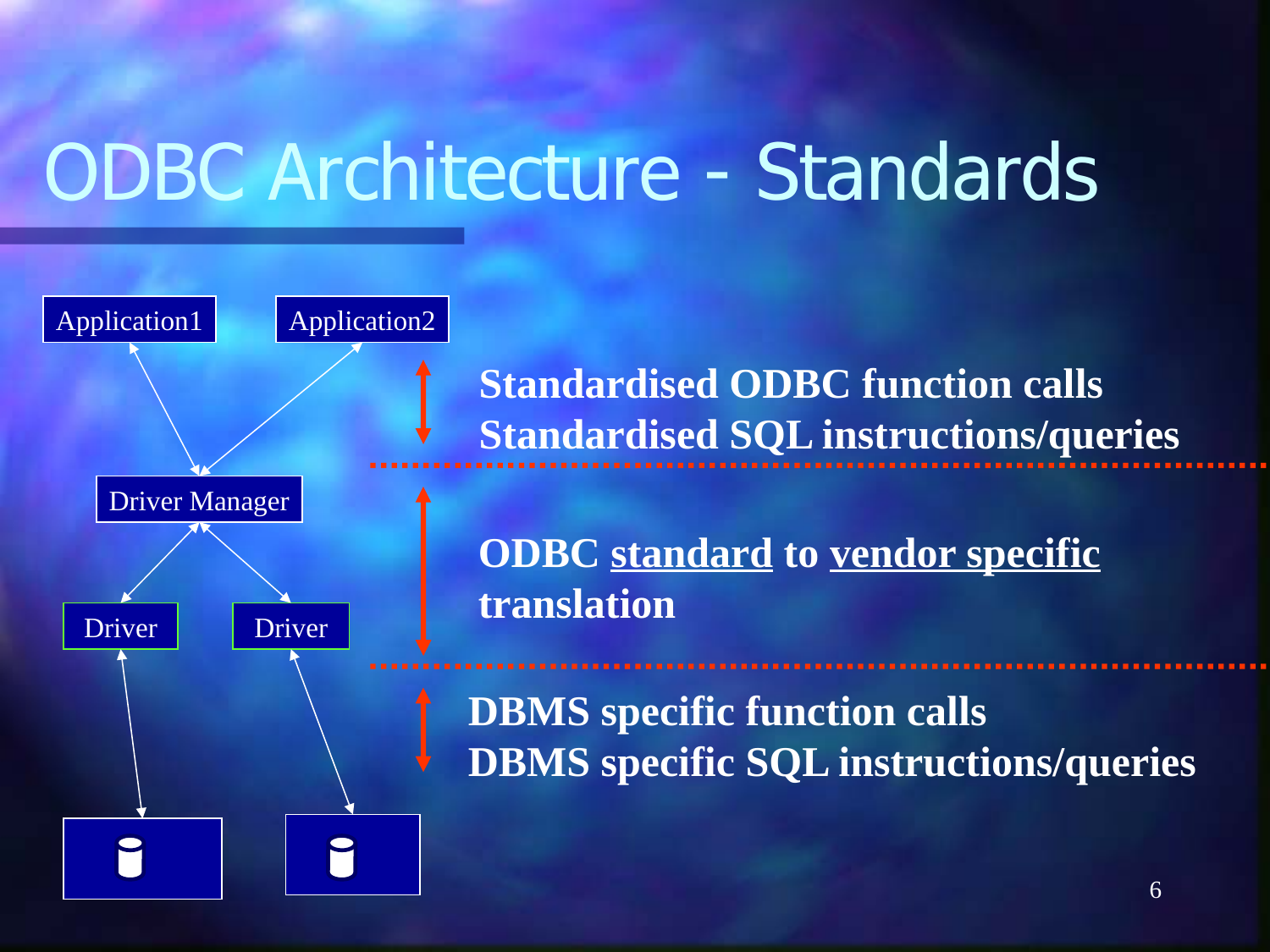

# ODBC Architecture - Standards
Application1
Application2
Standardised ODBC function calls
Standardised SQL instructions/queries

Driver Manager

ODBC standard to vendor specific translation
Driver
Driver

DBMS specific function calls
DBMS specific SQL instructions/queries

6